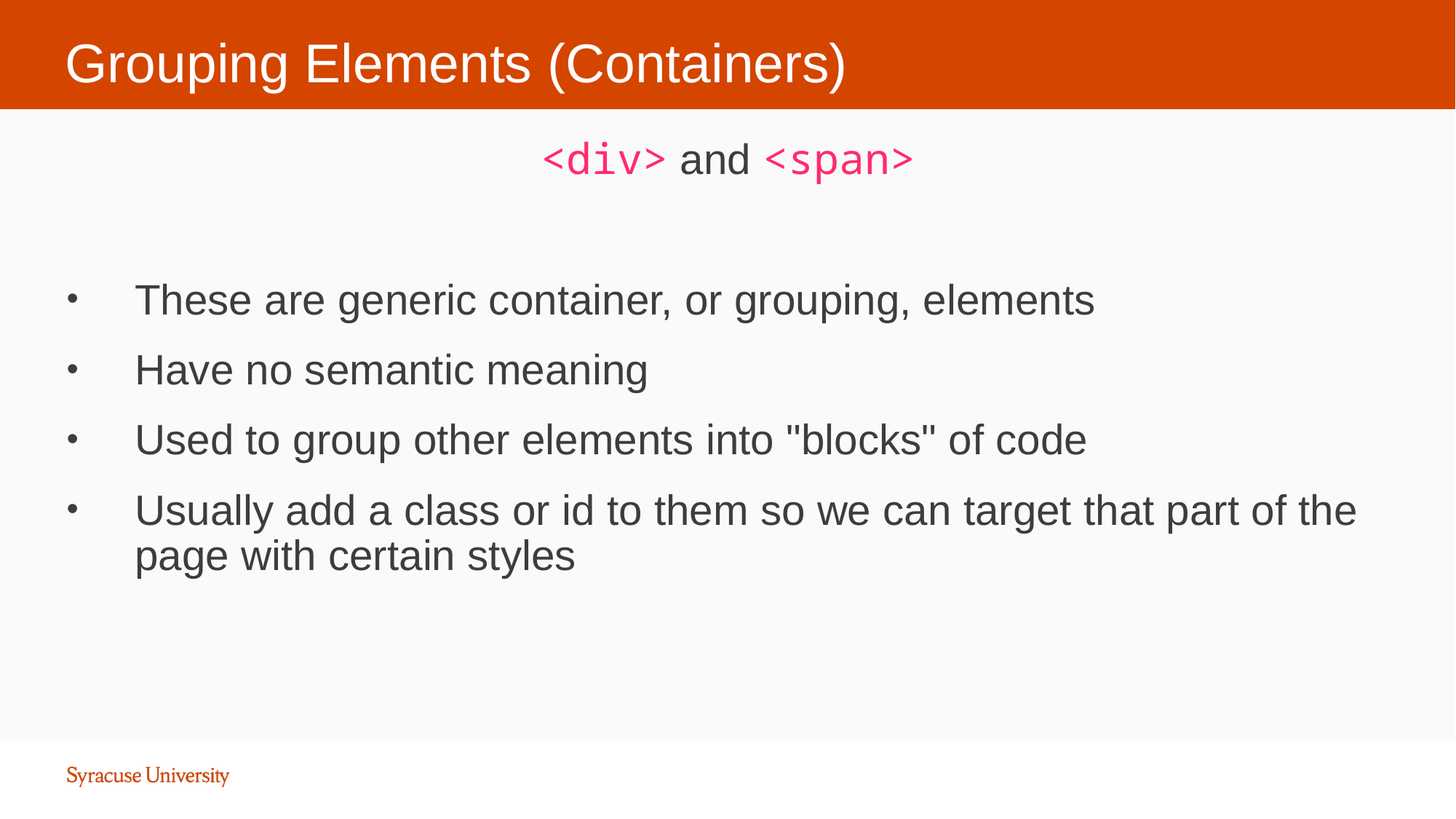

# Grouping Elements (Containers)
<div> and <span>

These are generic container, or grouping, elements
Have no semantic meaning
Used to group other elements into "blocks" of code
Usually add a class or id to them so we can target that part of the page with certain styles